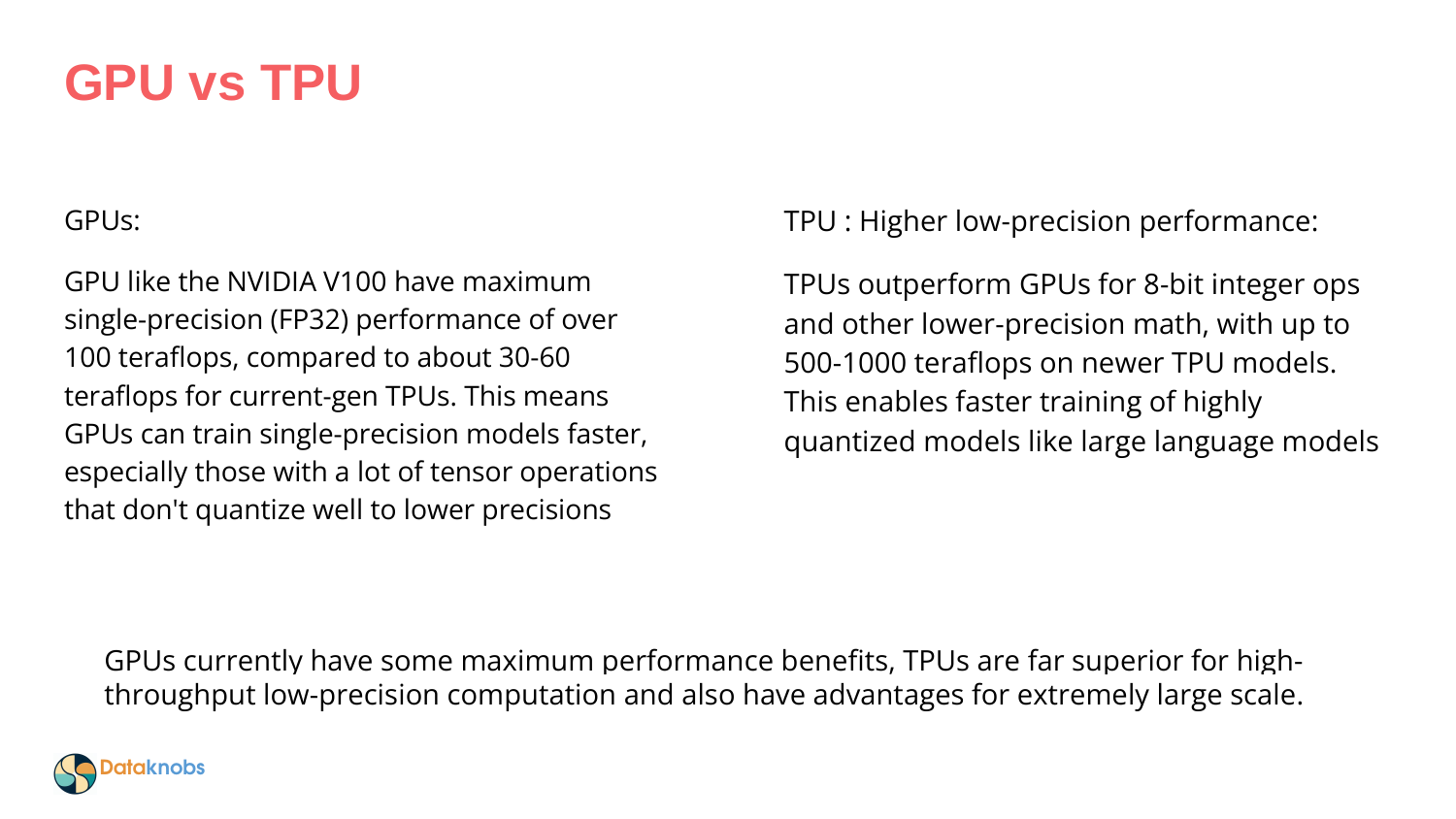

# GPU vs TPU
GPUs:
GPU like the NVIDIA V100 have maximum single-precision (FP32) performance of over 100 teraflops, compared to about 30-60 teraflops for current-gen TPUs. This means GPUs can train single-precision models faster, especially those with a lot of tensor operations that don't quantize well to lower precisions
TPU : Higher low-precision performance:
TPUs outperform GPUs for 8-bit integer ops and other lower-precision math, with up to 500-1000 teraflops on newer TPU models. This enables faster training of highly quantized models like large language models

GPUs currently have some maximum performance benefits, TPUs are far superior for high-throughput low-precision computation and also have advantages for extremely large scale.